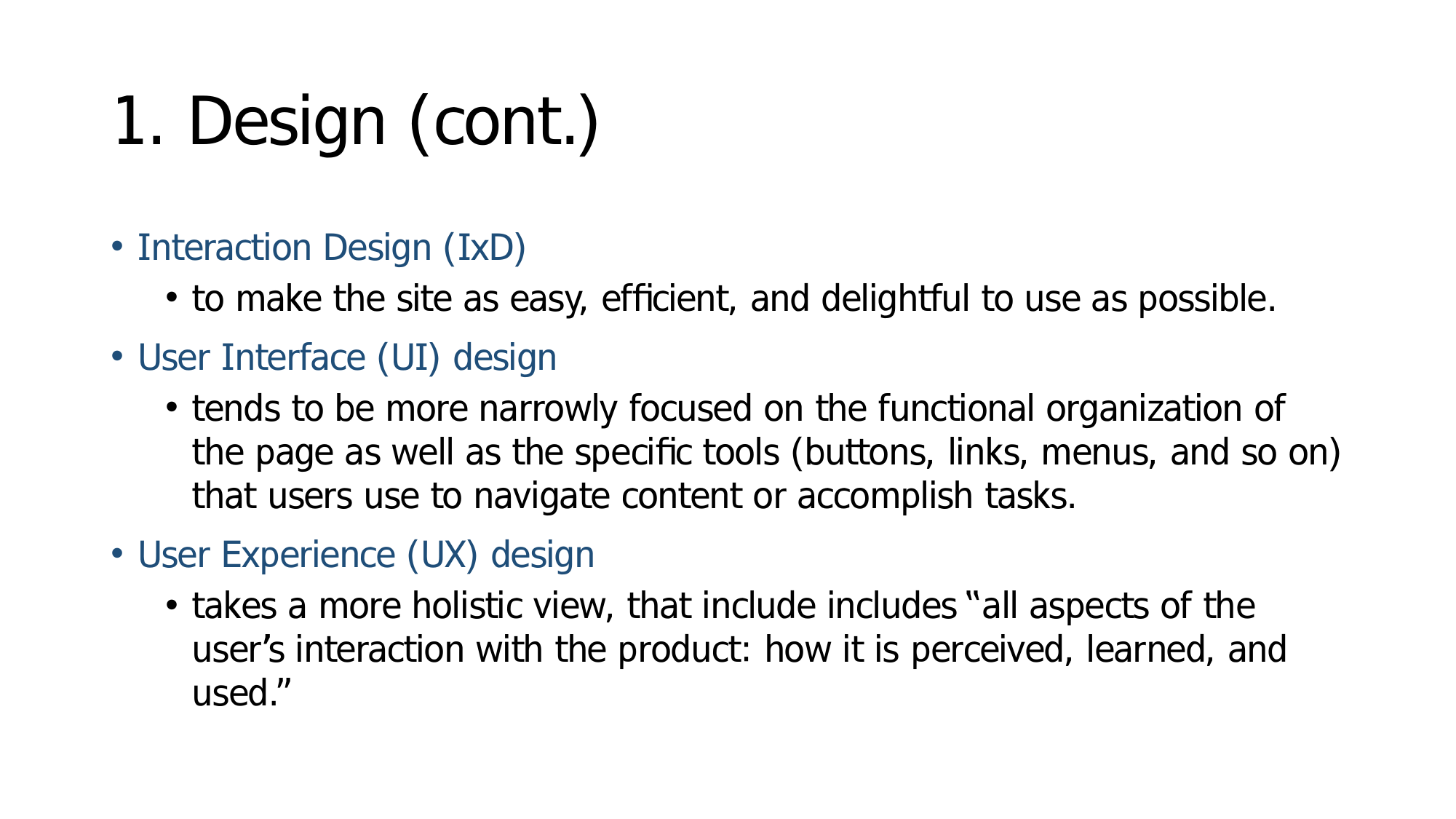

# 1. Design (cont.)
Interaction Design (IxD)
to make the site as easy, efficient, and delightful to use as possible.
User Interface (UI) design
tends to be more narrowly focused on the functional organization of the page as well as the specific tools (buttons, links, menus, and so on) that users use to navigate content or accomplish tasks.
User Experience (UX) design
takes a more holistic view, that include includes “all aspects of the user’s interaction with the product: how it is perceived, learned, and used.”